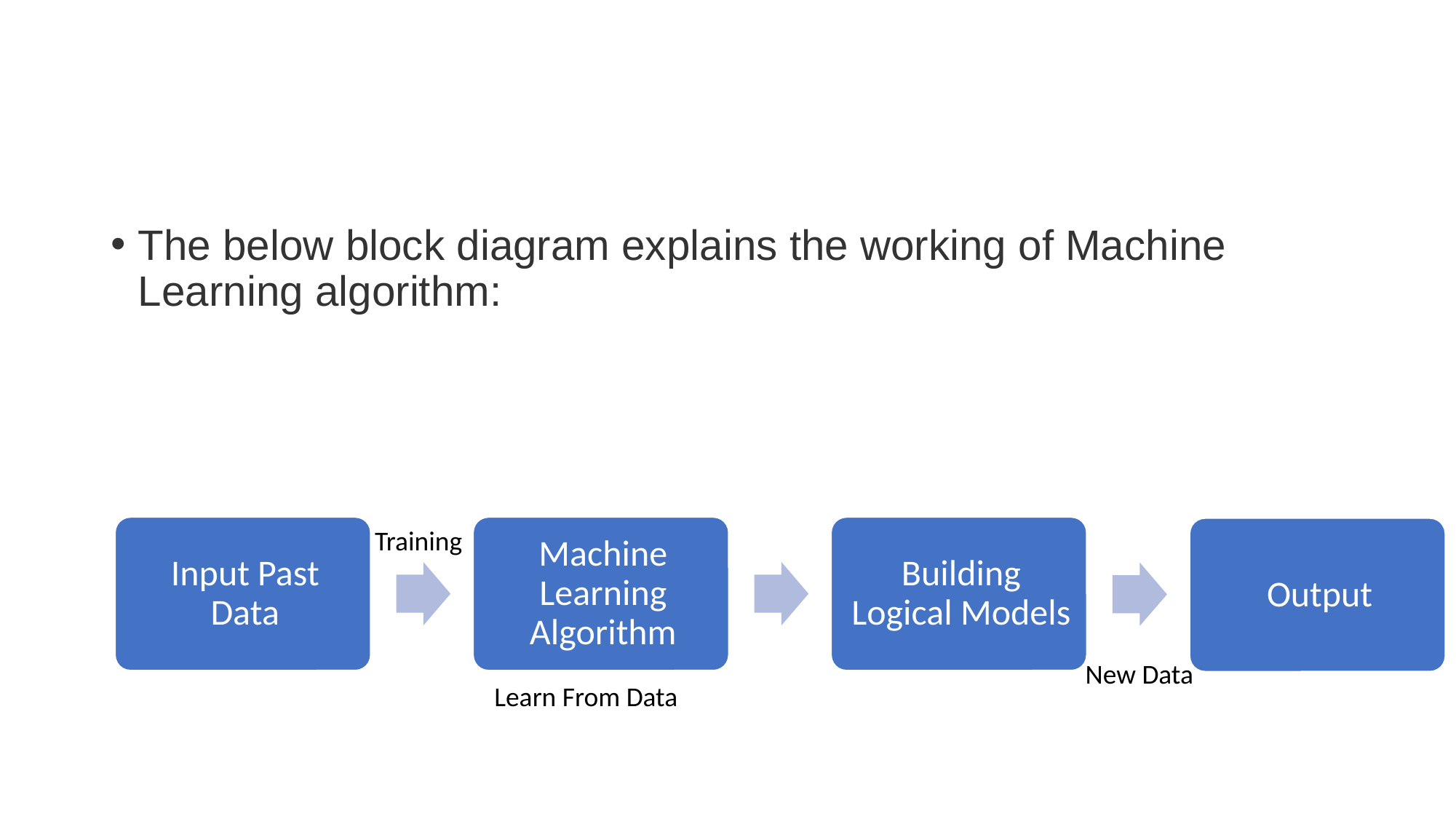

#
The below block diagram explains the working of Machine Learning algorithm:

Input Past Data

Machine Learning Algorithm

Building Logical Models

Output
Training
New Data
Learn From Data